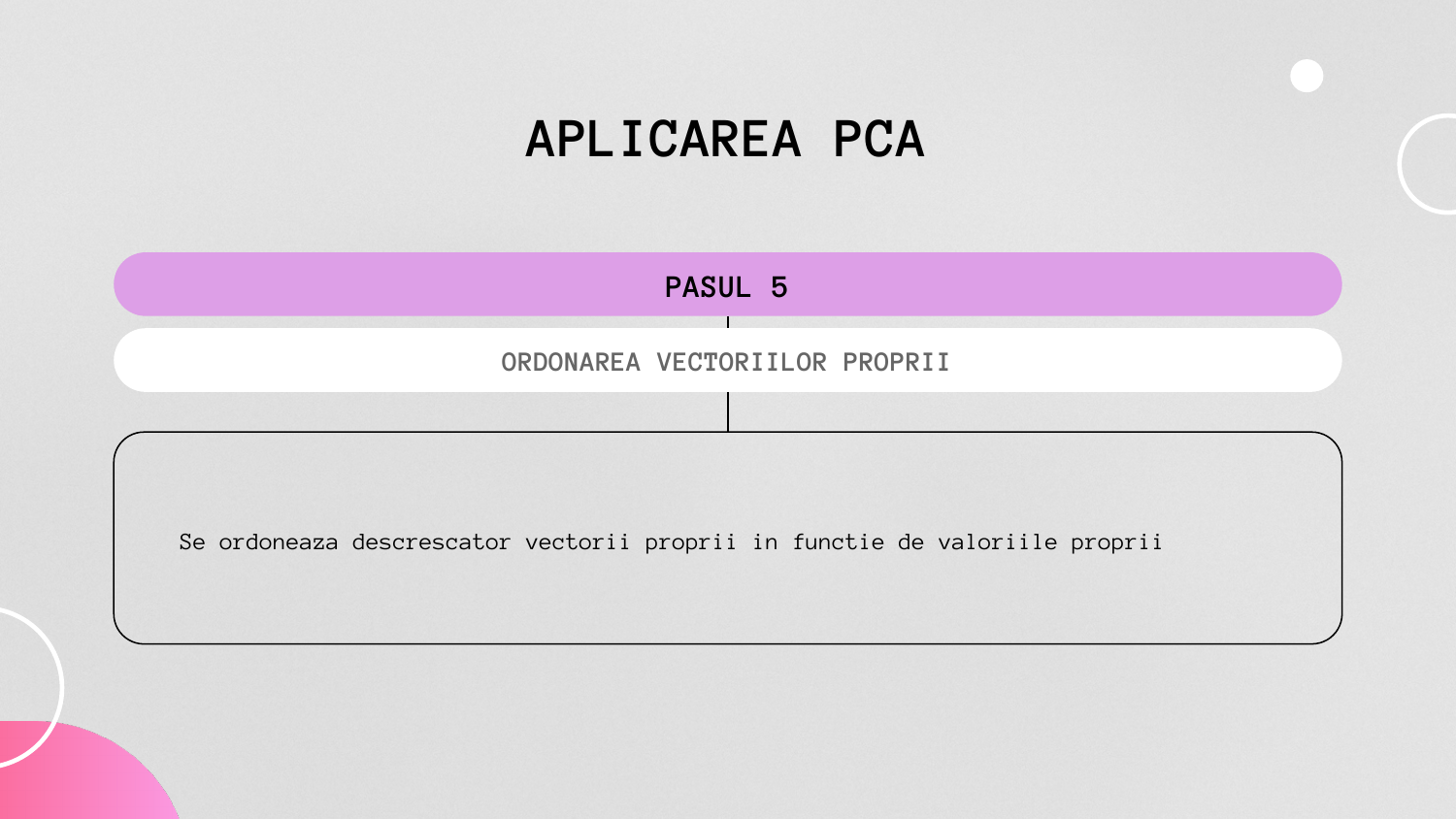

# APLICAREA PCA
PASUL 5
ORDONAREA VECTORIILOR PROPRII

Se ordoneaza descrescator vectorii proprii in functie de valoriile proprii